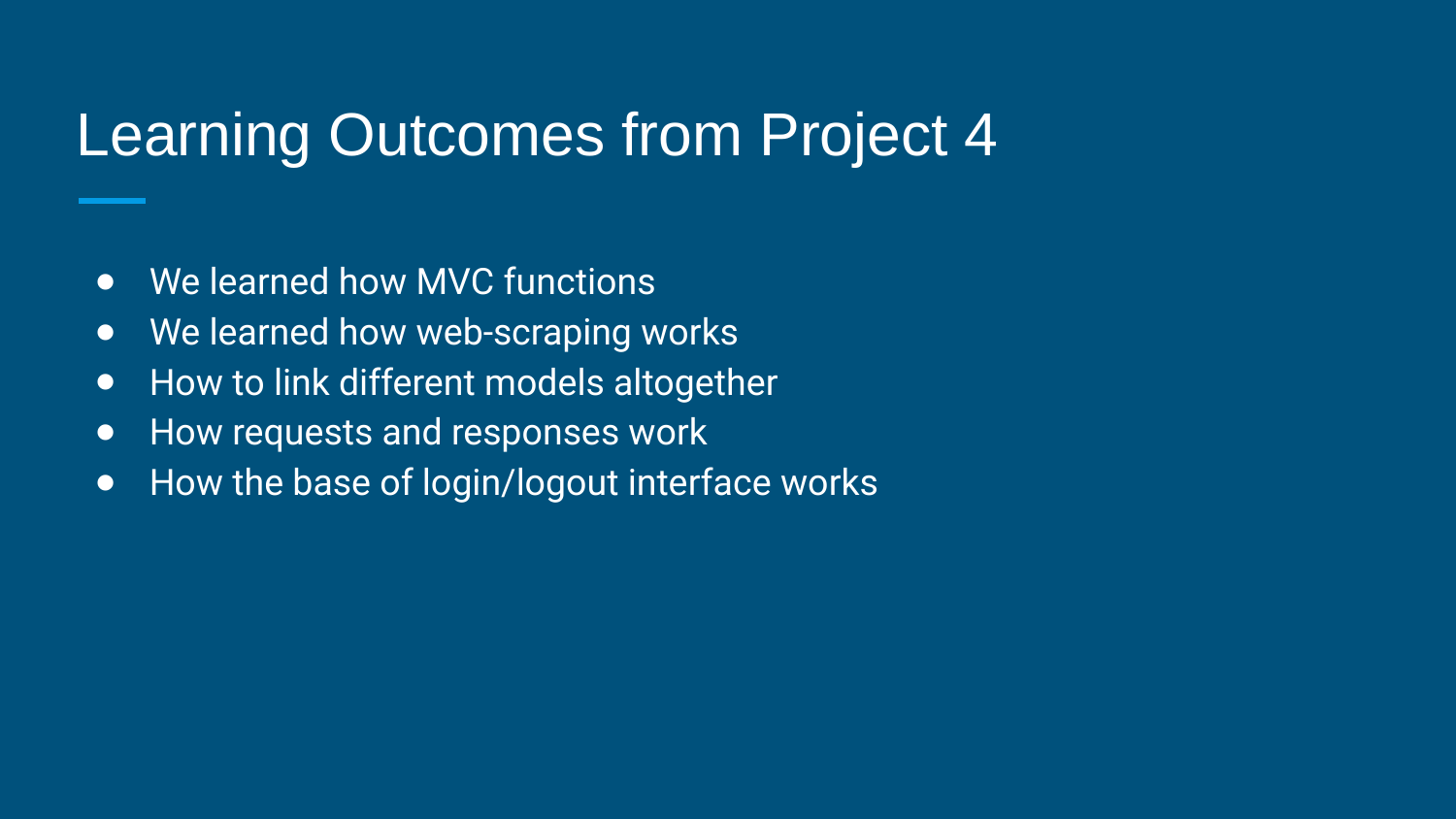

# Learning Outcomes from Project 4
We learned how MVC functions
We learned how web-scraping works
How to link different models altogether
How requests and responses work
How the base of login/logout interface works